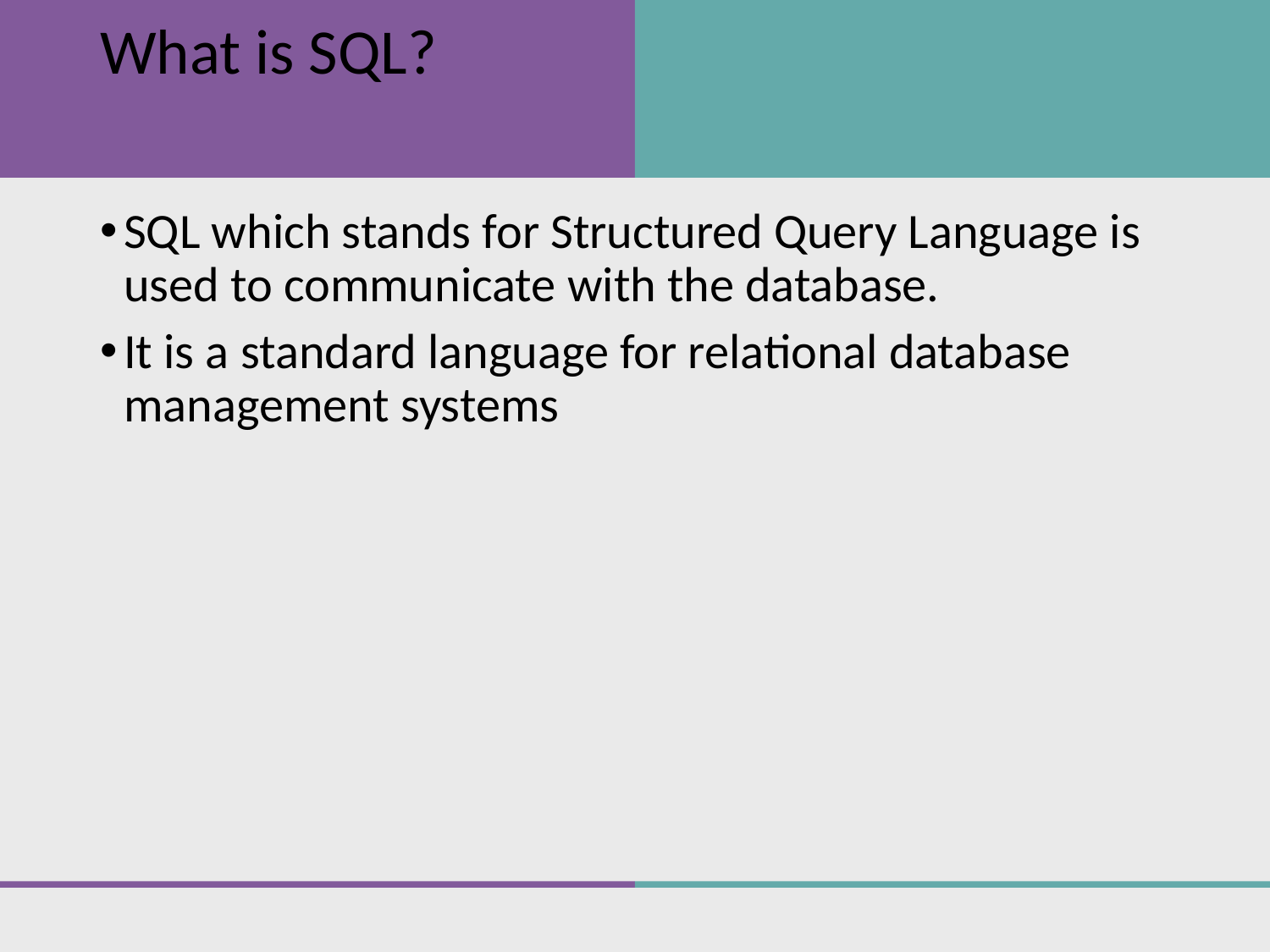

# What is SQL?
SQL which stands for Structured Query Language is used to communicate with the database.
It is a standard language for relational database management systems